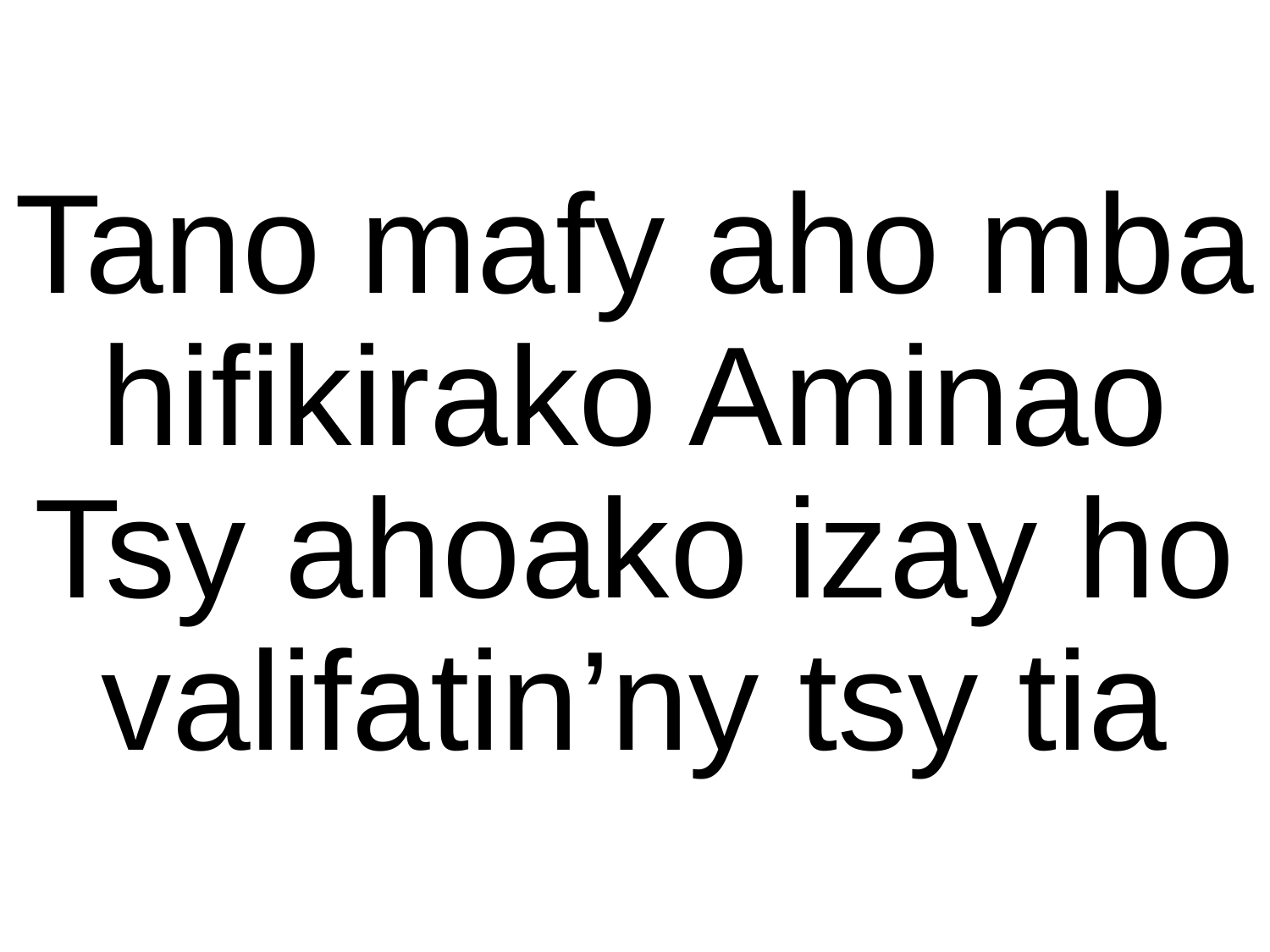

Tano mafy aho mba hifikirako Aminao
Tsy ahoako izay ho valifatin’ny tsy tia